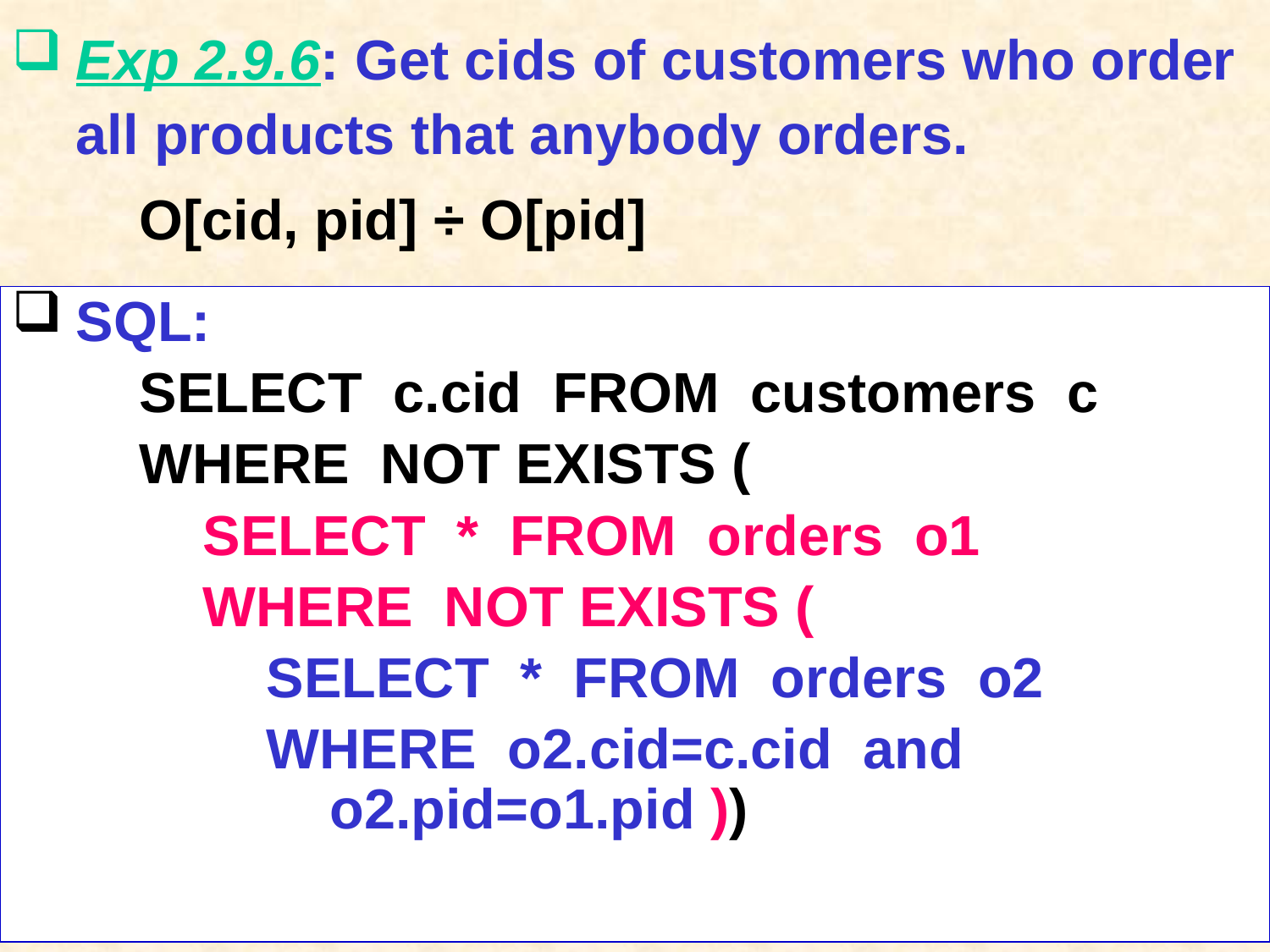

# Exp 2.9.6: Get cids of customers who order all products that anybody orders.
O[cid, pid] ÷ O[pid]
SQL:
SELECT  c.cid  FROM  customers  c
WHERE  NOT EXISTS (
SELECT  *  FROM  orders  o1
WHERE  NOT EXISTS (
SELECT  *  FROM  orders  o2
WHERE  o2.cid=c.cid  and  o2.pid=o1.pid ))

Database Principles & Programming
134